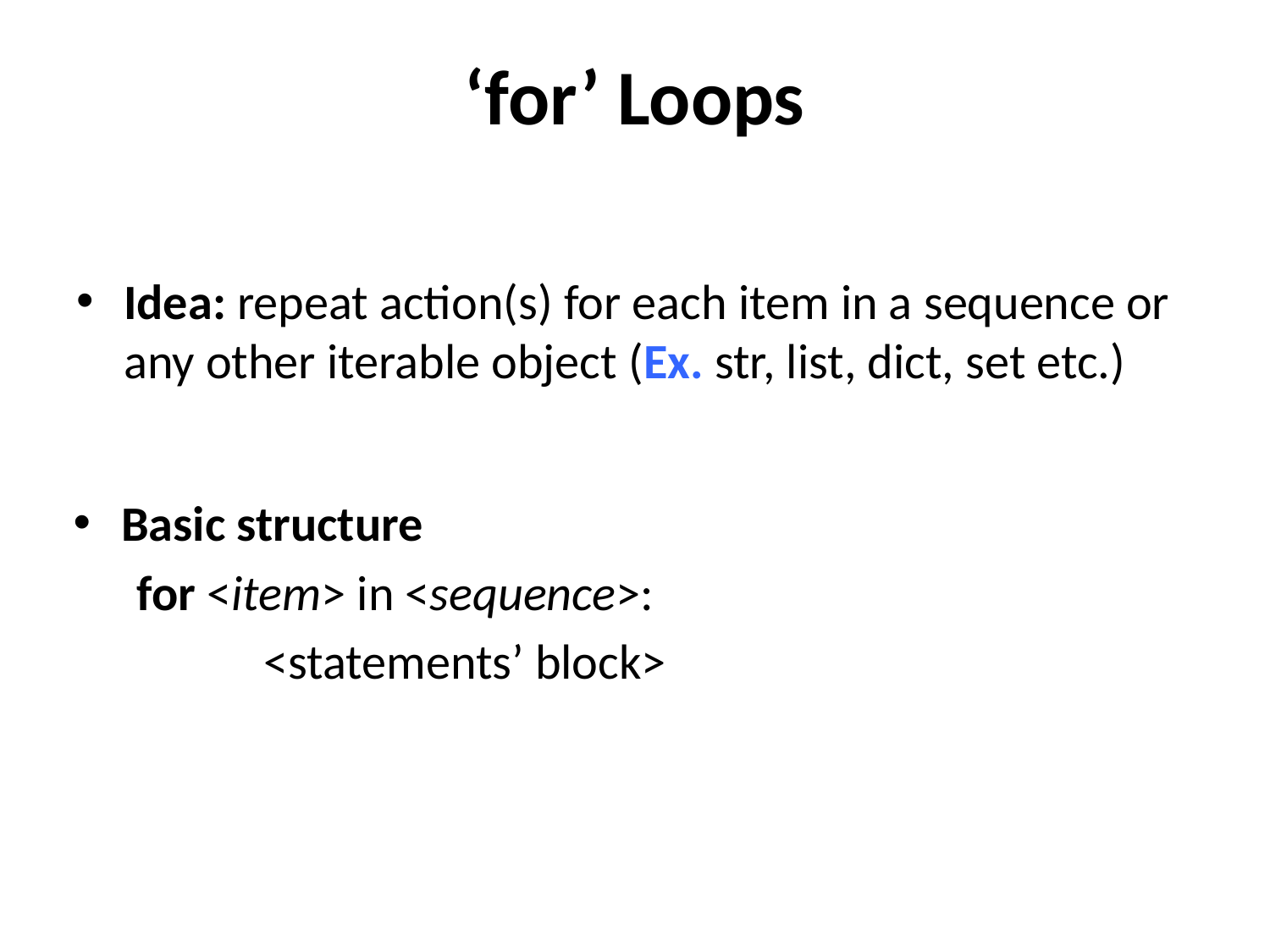

# ‘for’ Loops
Idea: repeat action(s) for each item in a sequence or any other iterable object (Ex. str, list, dict, set etc.)
Basic structure
for <item> in <sequence>:
	<statements’ block>